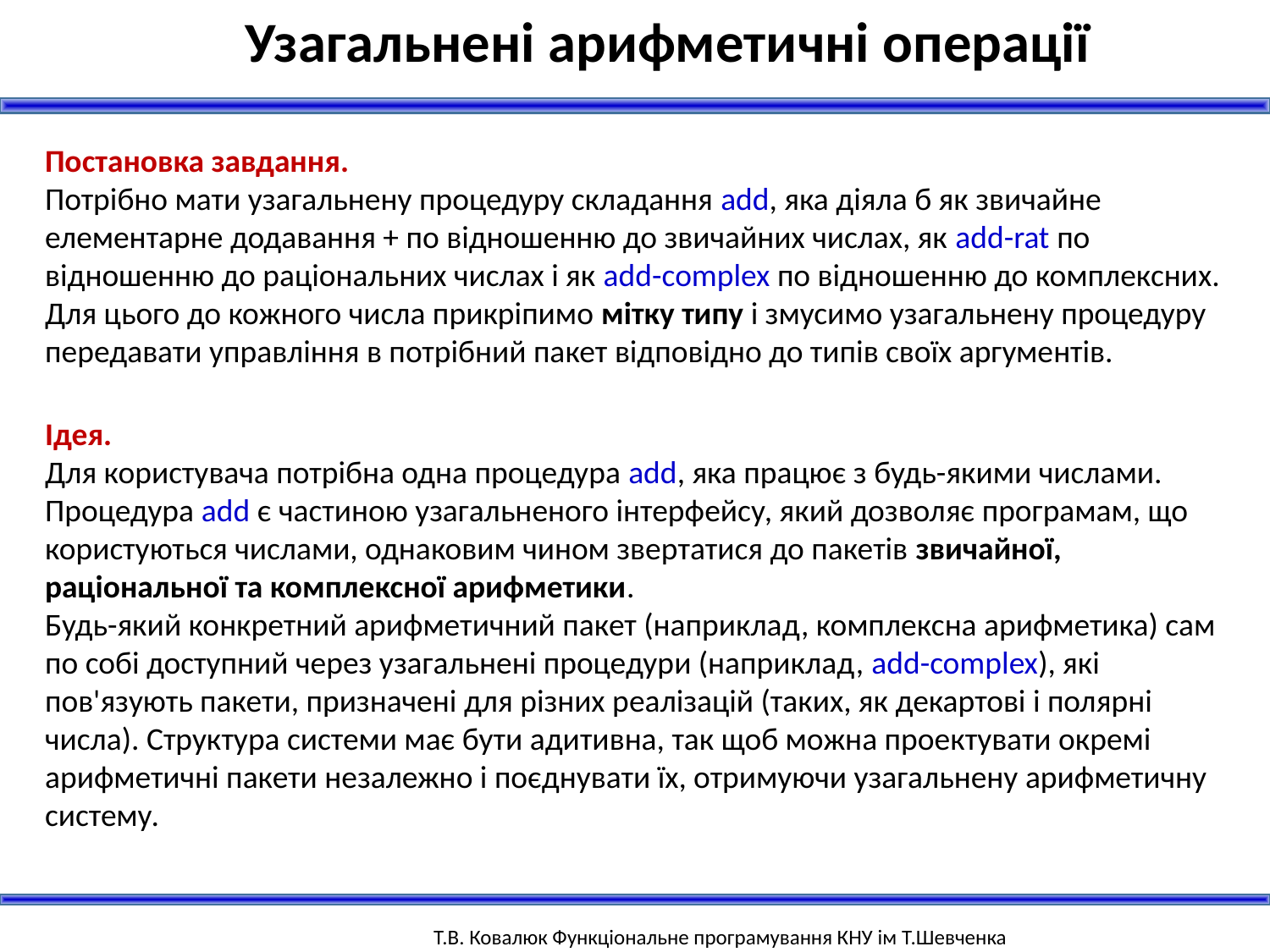

Узагальнені арифметичні операції
Постановка завдання.
Потрібно мати узагальнену процедуру складання add, яка діяла б як звичайне елементарне додавання + по відношенню до звичайних числах, як add-rat по відношенню до раціональних числах і як add-complex по відношенню до комплексних. Для цього до кожного числа прикріпимо мітку типу і змусимо узагальнену процедуру передавати управління в потрібний пакет відповідно до типів своїх аргументів.
Ідея.
Для користувача потрібна одна процедура add, яка працює з будь-якими числами. Процедура add є частиною узагальненого інтерфейсу, який дозволяє програмам, що користуються числами, однаковим чином звертатися до пакетів звичайної, раціональної та комплексної арифметики.
Будь-який конкретний арифметичний пакет (наприклад, комплексна арифметика) сам по собі доступний через узагальнені процедури (наприклад, add-complex), які пов'язують пакети, призначені для різних реалізацій (таких, як декартові і полярні числа). Структура системи має бути адитивна, так щоб можна проектувати окремі арифметичні пакети незалежно і поєднувати їх, отримуючи узагальнену арифметичну систему.